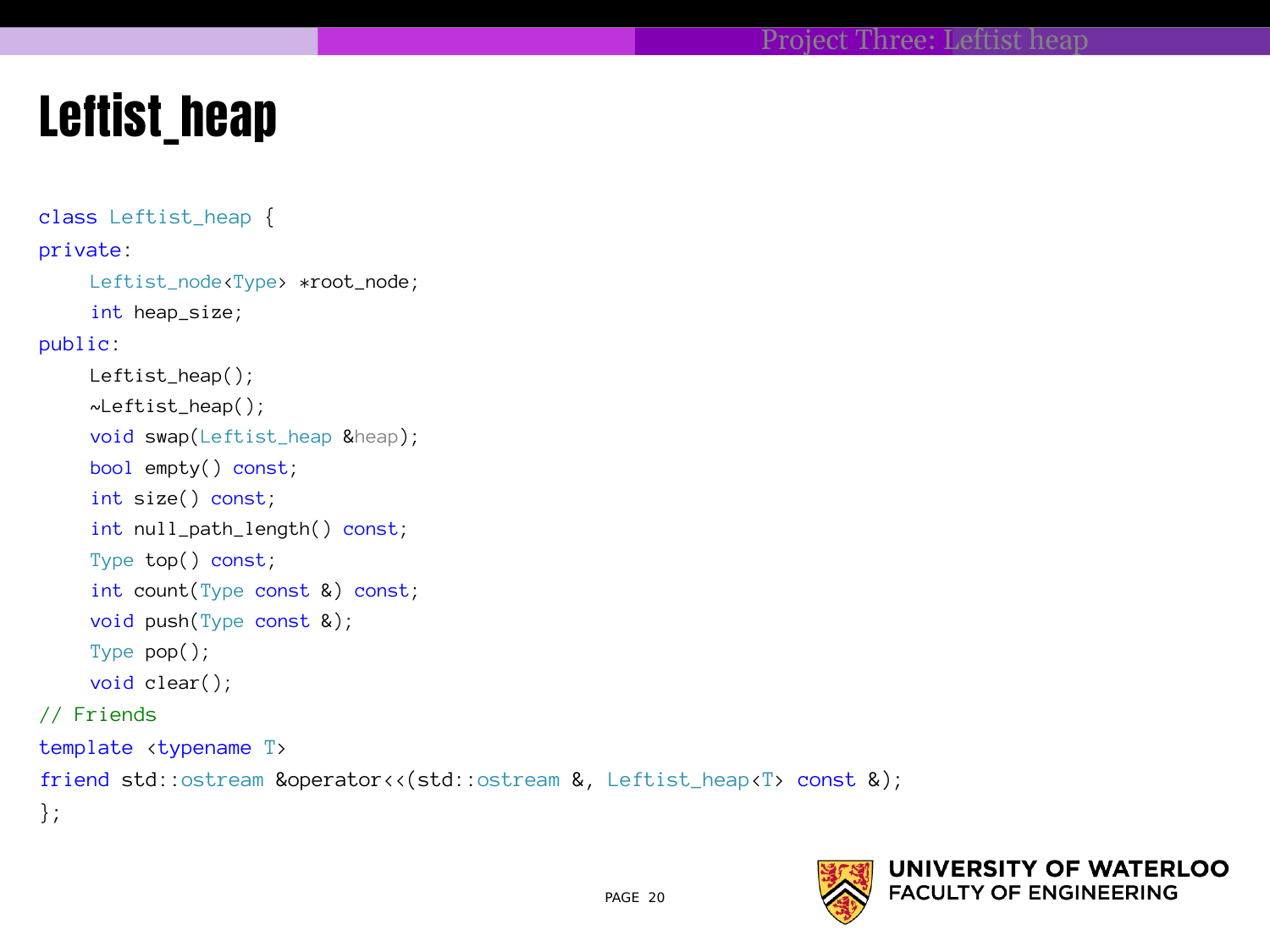

# Leftist_heap
class Leftist_heap {
private:
Leftist_node<Type> *root_node;
int heap_size;
public:
Leftist_heap();
~Leftist_heap();
void swap(Leftist_heap &heap);
bool empty() const;
int size() const;
int null_path_length() const;
Type top() const;
int count(Type const &) const;
void push(Type const &);
Type pop();
void clear();
// Friends
template <typename T>
friend std::ostream &operator<<(std::ostream &, Leftist_heap<T> const &);
};
PAGE  20